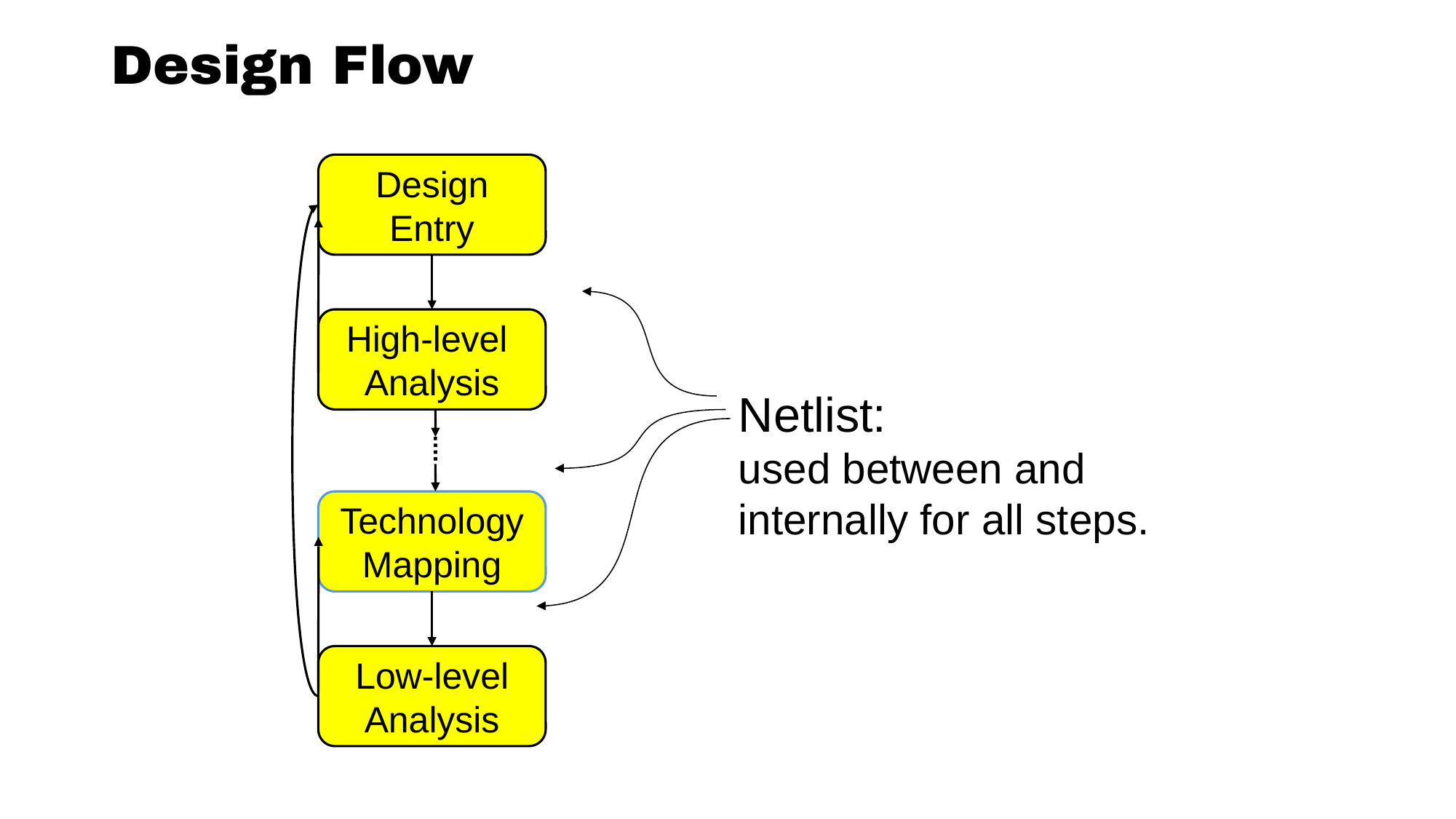

# Design Flow
Design
Entry
High-level
Analysis

Technology
Mapping
Low-level
Analysis
Netlist:
used between and
internally for all steps.